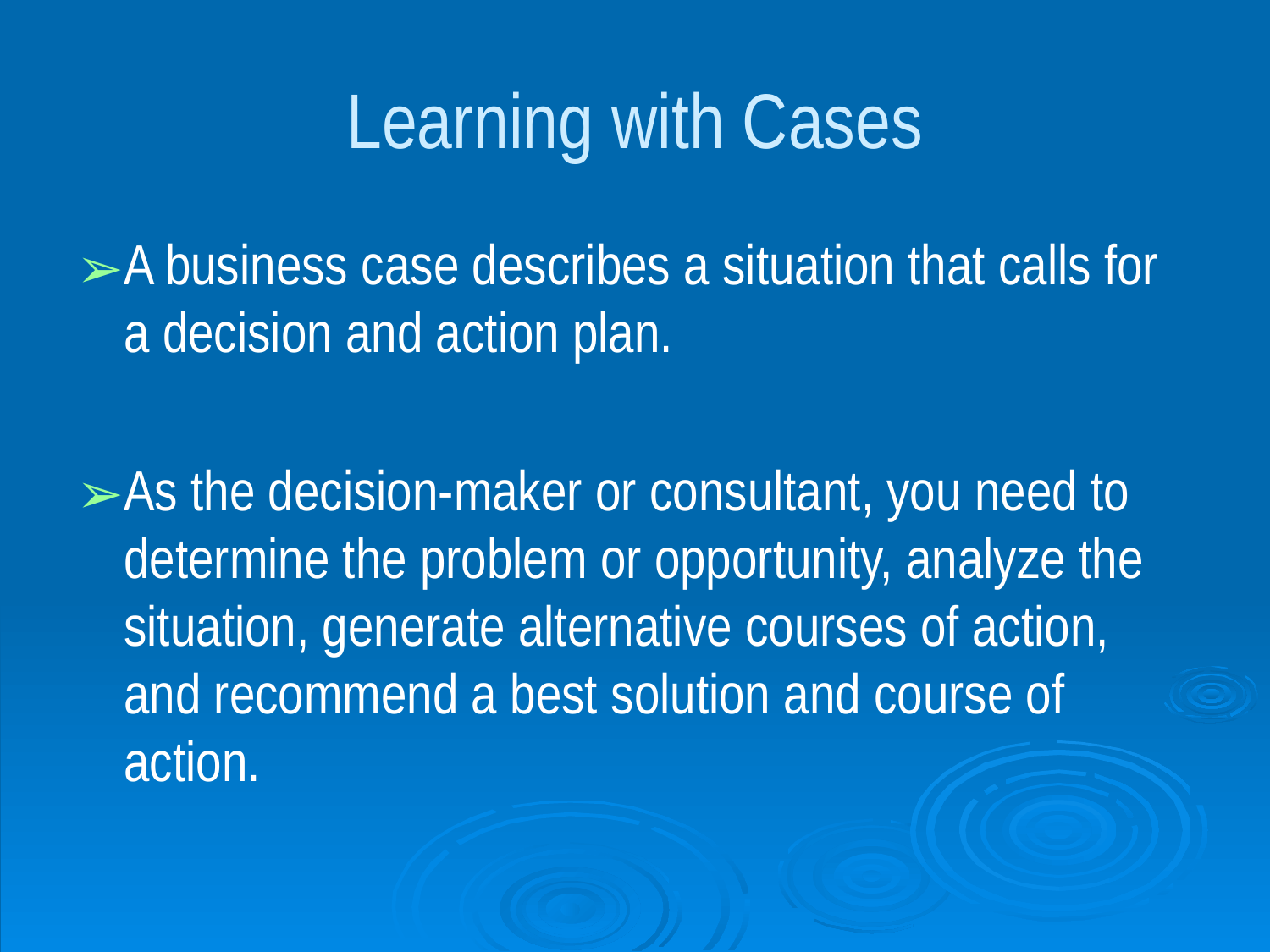

# Learning with Cases
A business case describes a situation that calls for a decision and action plan.

As the decision-maker or consultant, you need to determine the problem or opportunity, analyze the situation, generate alternative courses of action, and recommend a best solution and course of action.